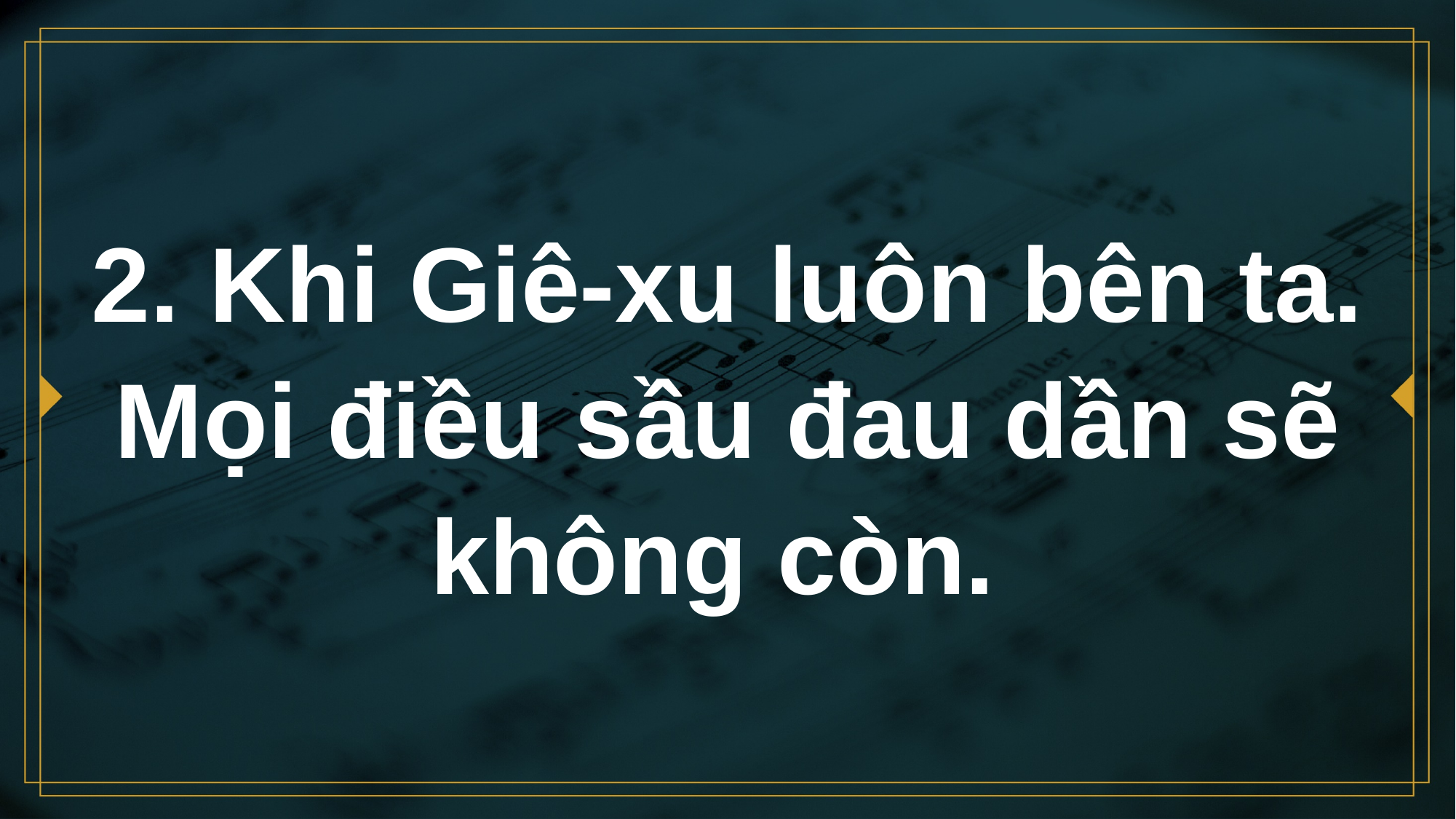

# 2. Khi Giê-xu luôn bên ta. Mọi điều sầu đau dần sẽ không còn.